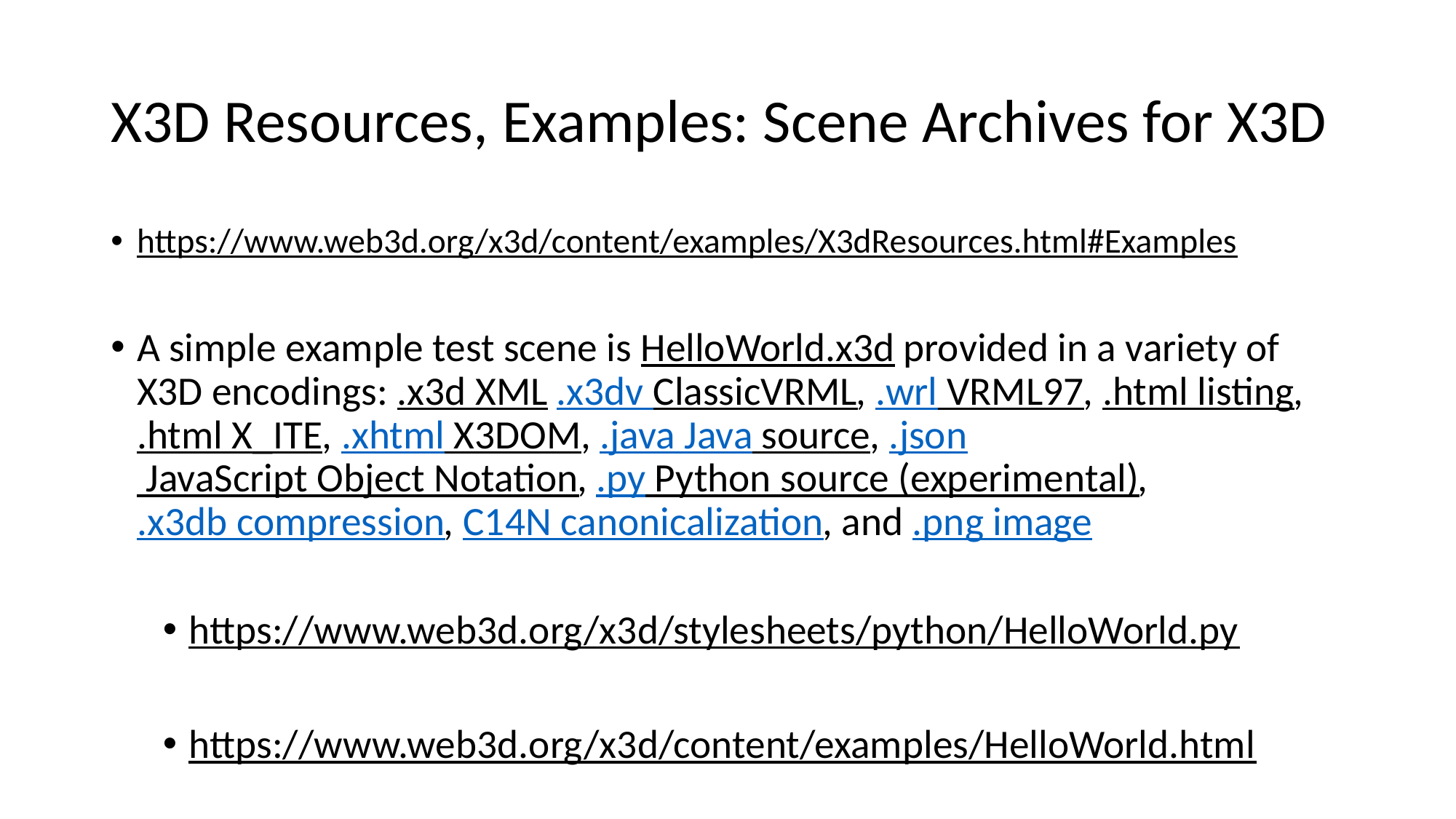

# X3D Resources, Examples: Scene Archives for X3D
https://www.web3d.org/x3d/content/examples/X3dResources.html#Examples

A simple example test scene is HelloWorld.x3d provided in a variety of X3D encodings: .x3d XML .x3dv ClassicVRML, .wrl VRML97, .html listing, .html X_ITE, .xhtml X3DOM, .java Java source, .json JavaScript Object Notation, .py Python source (experimental), .x3db compression, C14N canonicalization, and .png image

https://www.web3d.org/x3d/stylesheets/python/HelloWorld.py

https://www.web3d.org/x3d/content/examples/HelloWorld.html